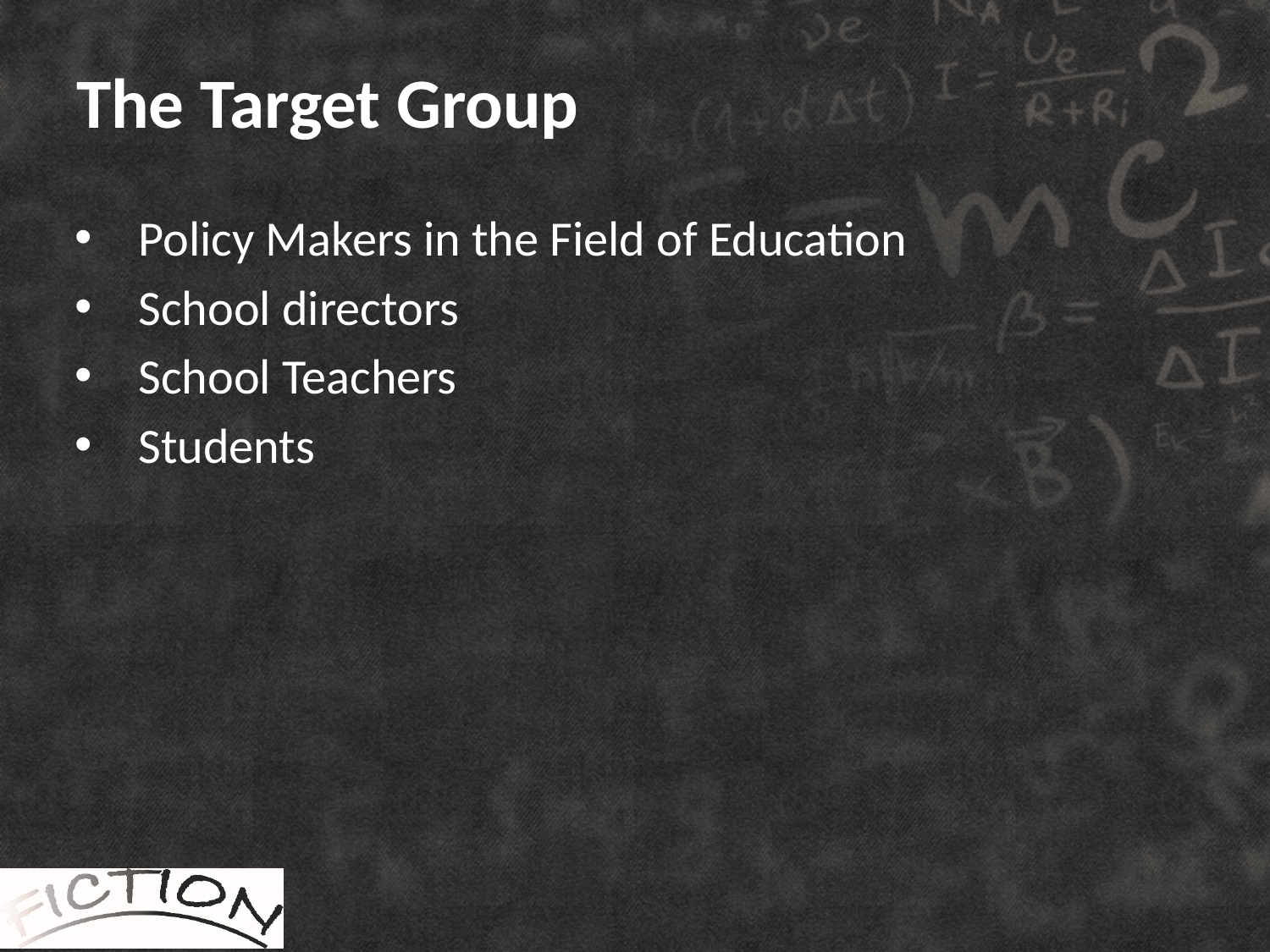

# The Target Group
Policy Makers in the Field of Education
School directors
School Teachers
Students